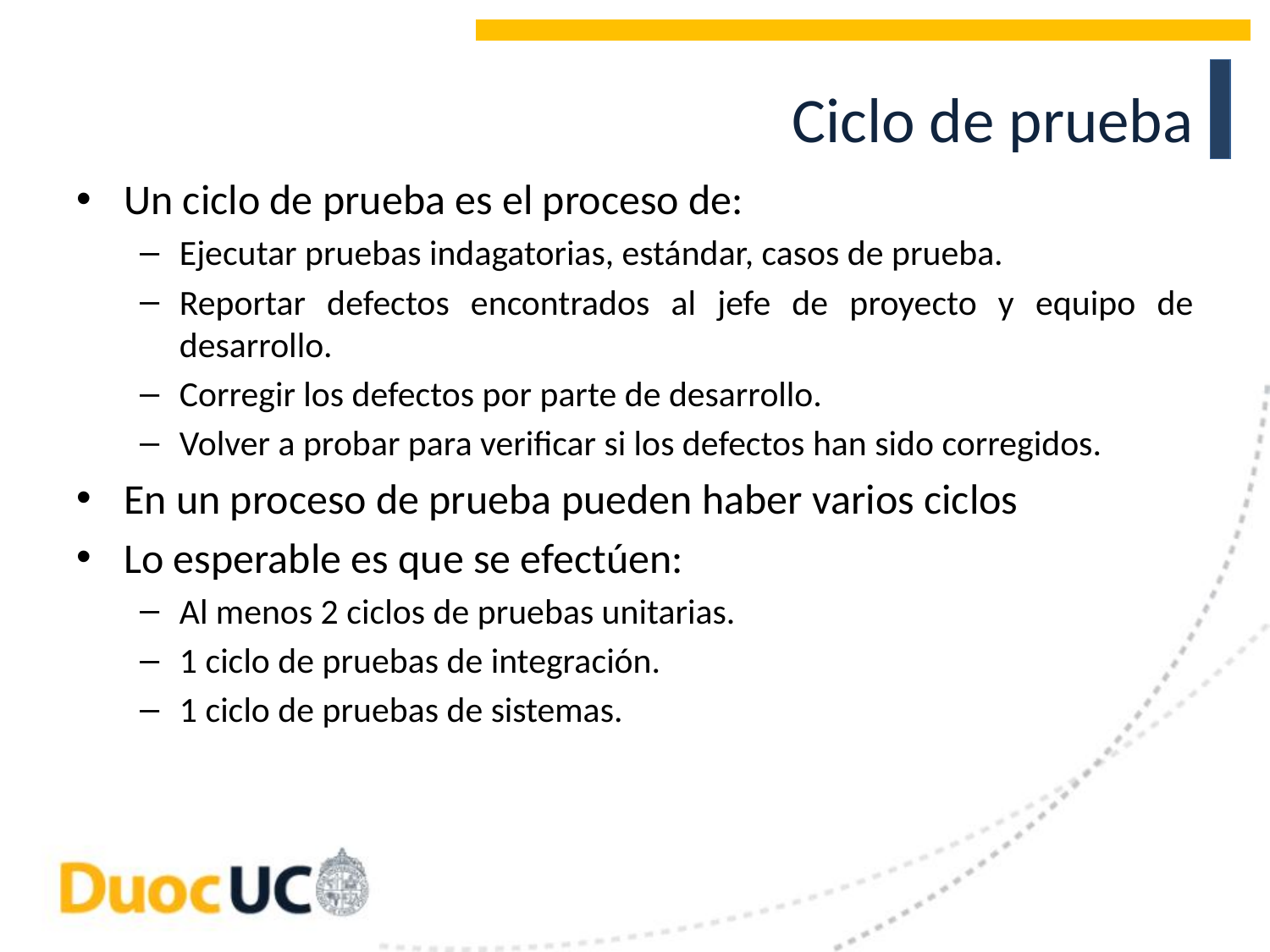

# Ciclo de prueba
Un ciclo de prueba es el proceso de:
Ejecutar pruebas indagatorias, estándar, casos de prueba.
Reportar defectos encontrados al jefe de proyecto y equipo de desarrollo.
Corregir los defectos por parte de desarrollo.
Volver a probar para verificar si los defectos han sido corregidos.
En un proceso de prueba pueden haber varios ciclos
Lo esperable es que se efectúen:
Al menos 2 ciclos de pruebas unitarias.
1 ciclo de pruebas de integración.
1 ciclo de pruebas de sistemas.